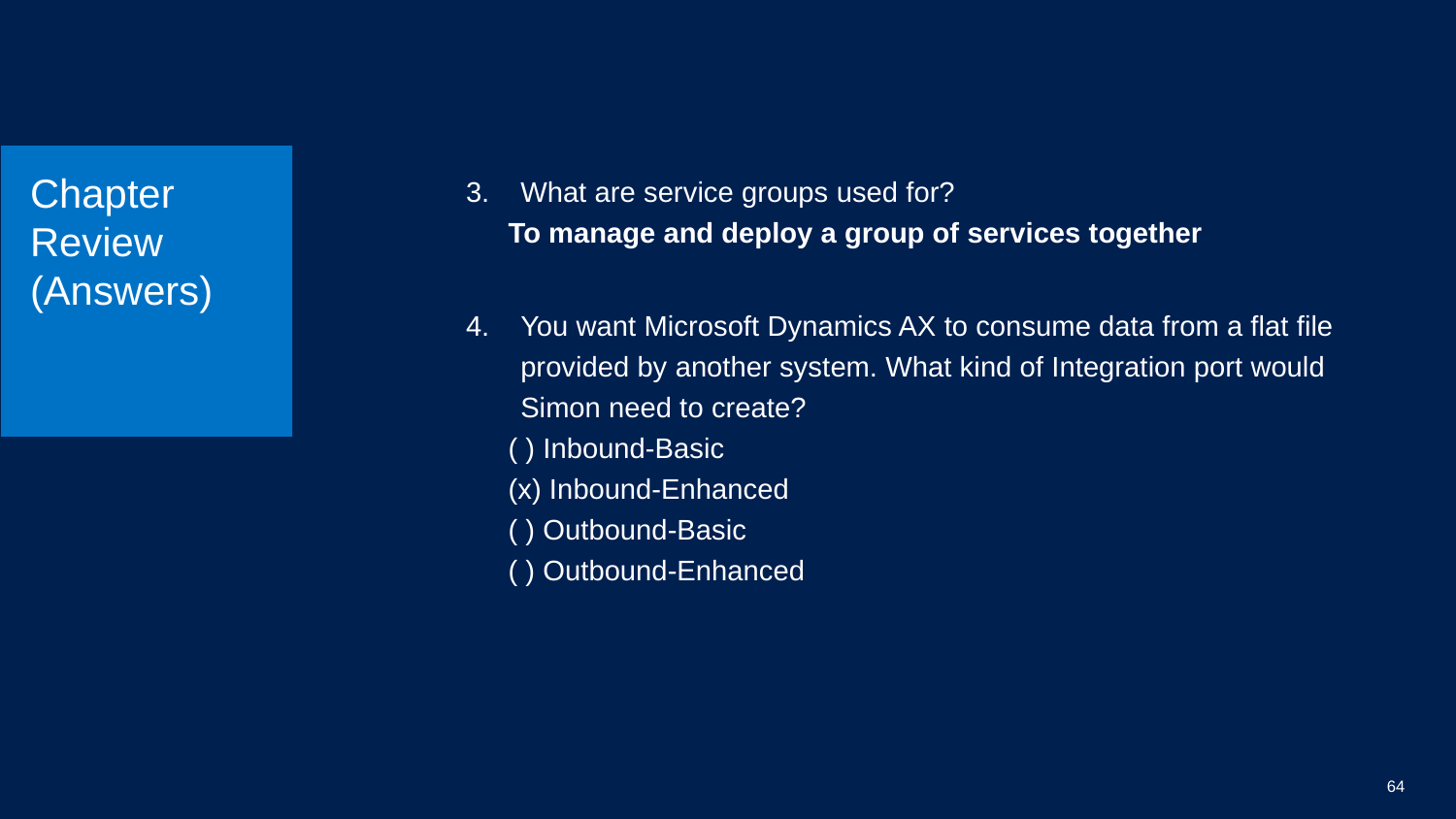

# Chapter Review (Answers)
What are service groups used for?
To manage and deploy a group of services together

You want Microsoft Dynamics AX to consume data from a flat file provided by another system. What kind of Integration port would Simon need to create?
( ) Inbound-Basic
(x) Inbound-Enhanced
( ) Outbound-Basic
( ) Outbound-Enhanced
64